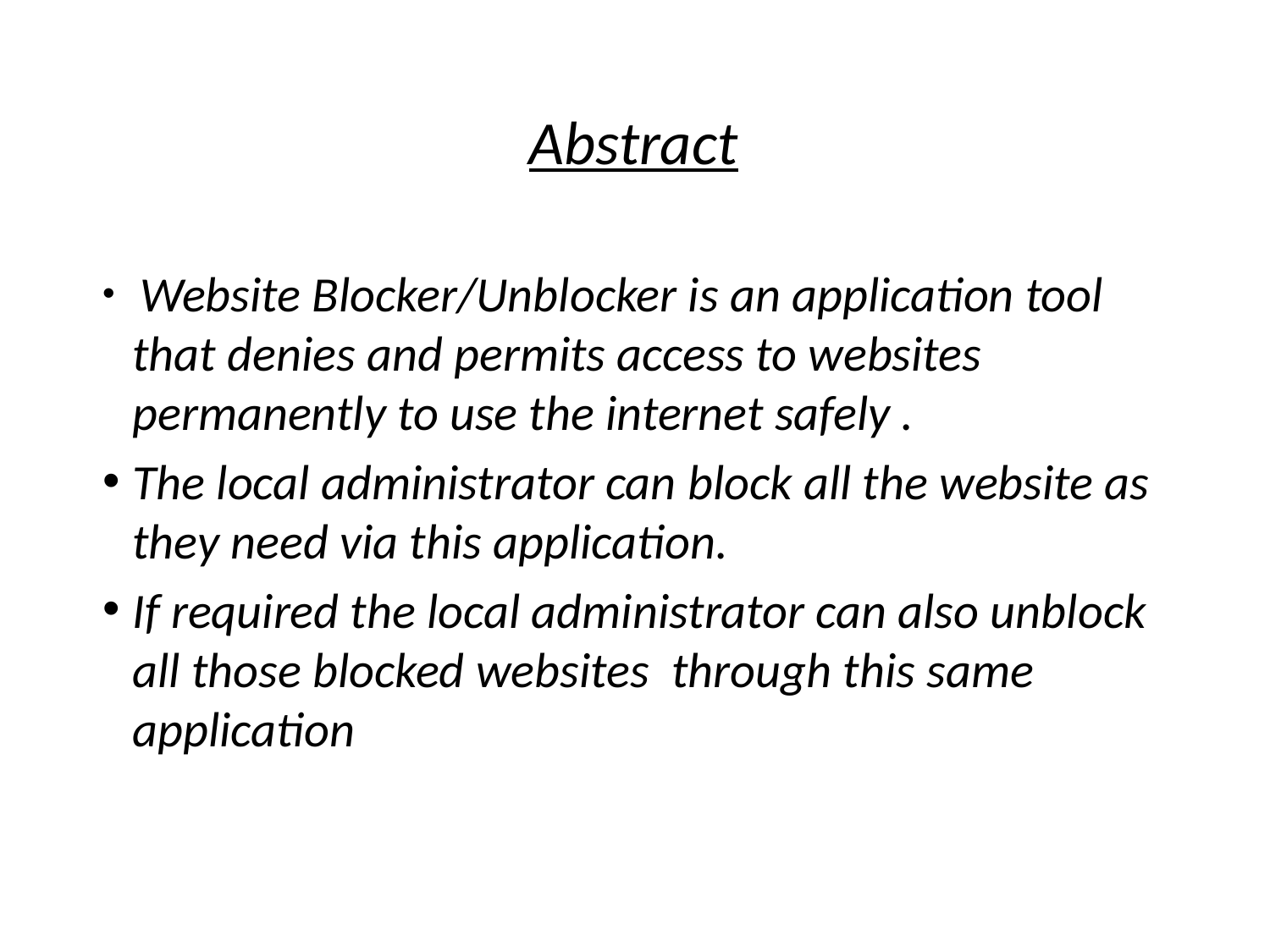

# Abstract
 Website Blocker/Unblocker is an application tool that denies and permits access to websites permanently to use the internet safely .
The local administrator can block all the website as they need via this application.
If required the local administrator can also unblock all those blocked websites  through this same application